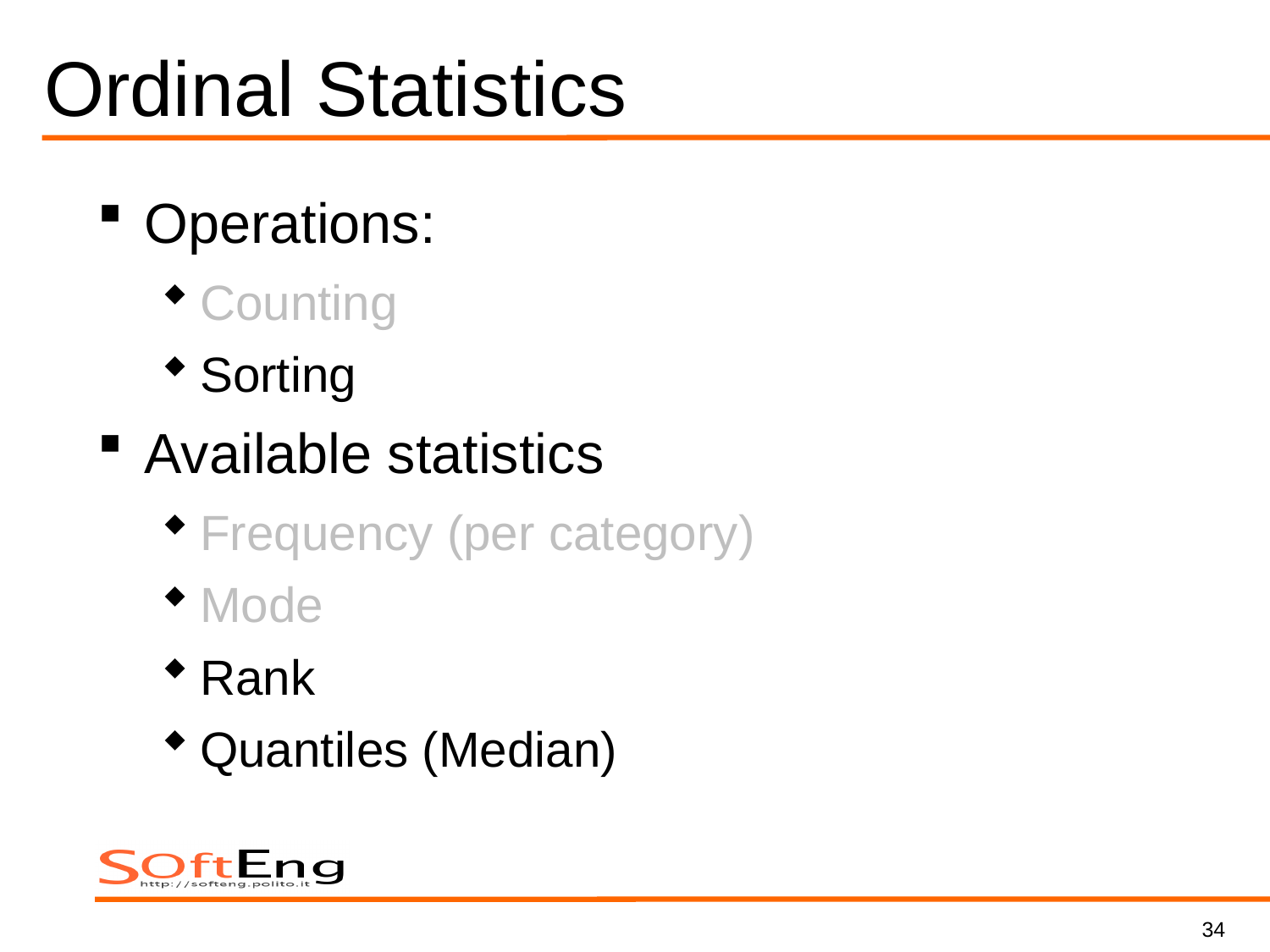

# Ordinal Statistics
Operations:
Counting
Sorting
Available statistics
Frequency (per category)
Mode
Rank
Quantiles (Median)
34